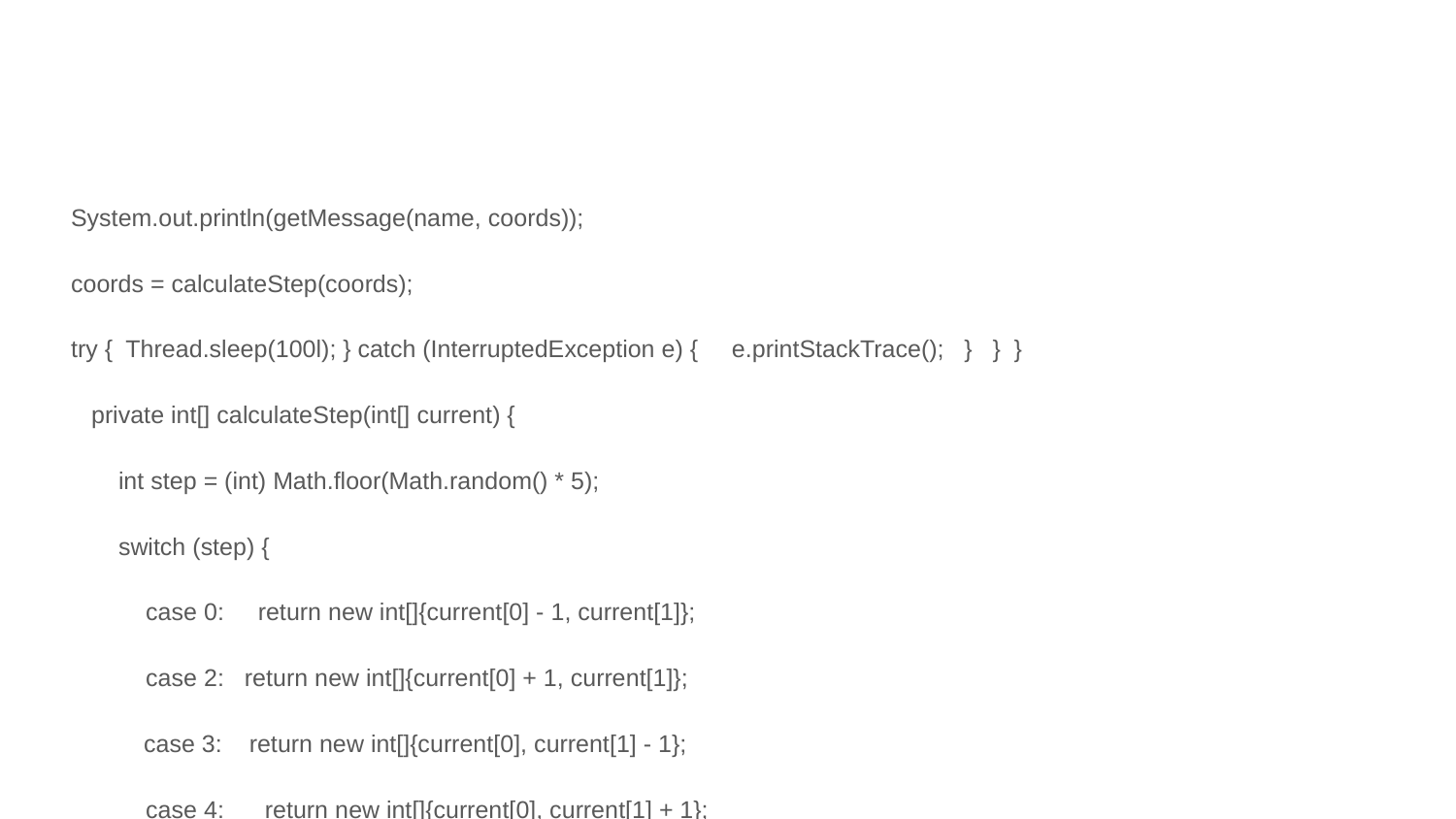

#
 System.out.println(getMessage(name, coords));
 coords = calculateStep(coords);
 try {  Thread.sleep(100l); } catch (InterruptedException e) {     e.printStackTrace();   }   }  }
    private int[] calculateStep(int[] current) {
        int step = (int) Math.floor(Math.random() * 5);
        switch (step) {
            case 0:     return new int[]{current[0] - 1, current[1]};
            case 2:   return new int[]{current[0] + 1, current[1]};
 case 3:    return new int[]{current[0], current[1] - 1};
            case 4:      return new int[]{current[0], current[1] + 1};